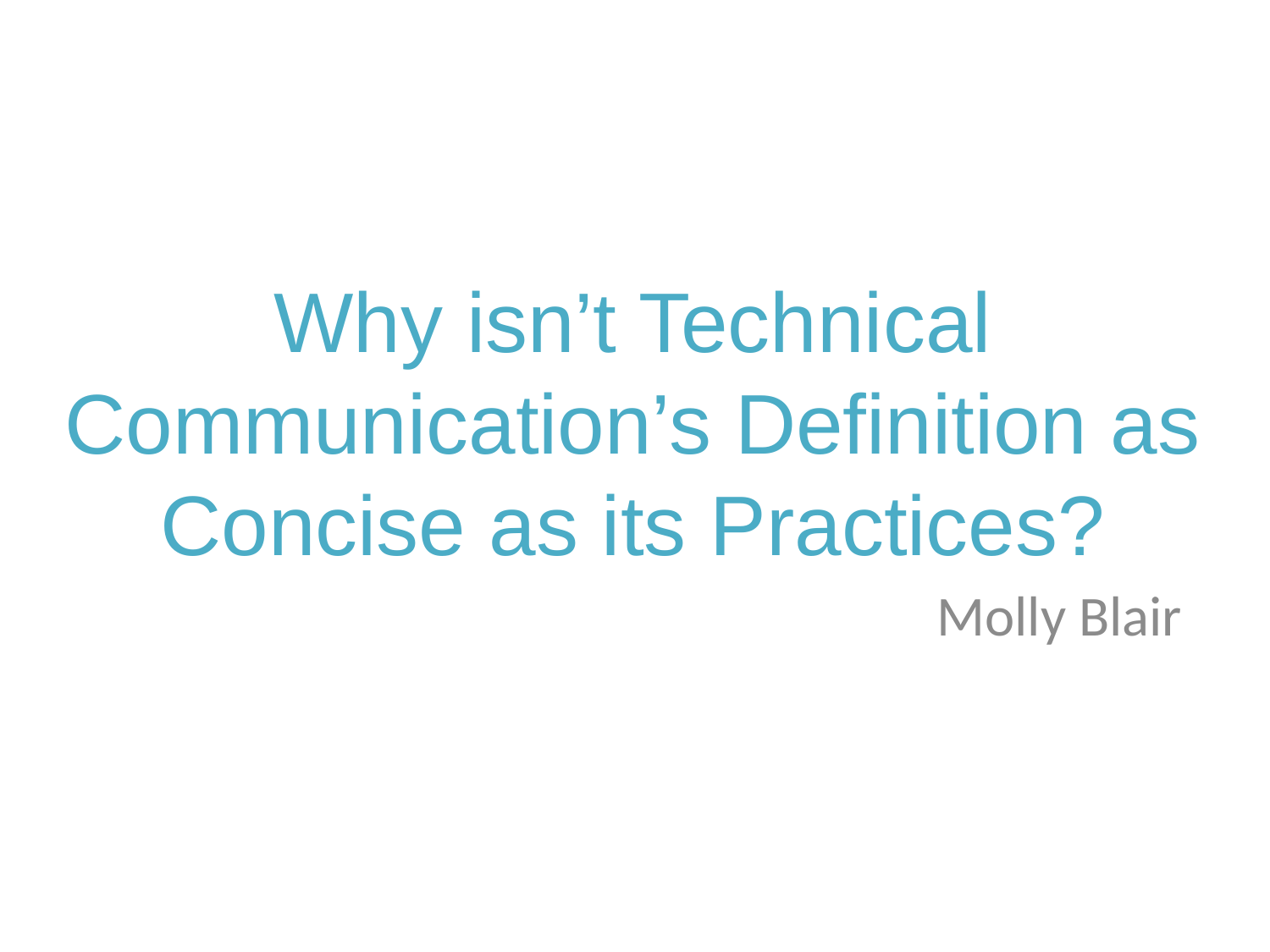

# Why isn’t Technical Communication’s Definition as Concise as its Practices?
Molly Blair